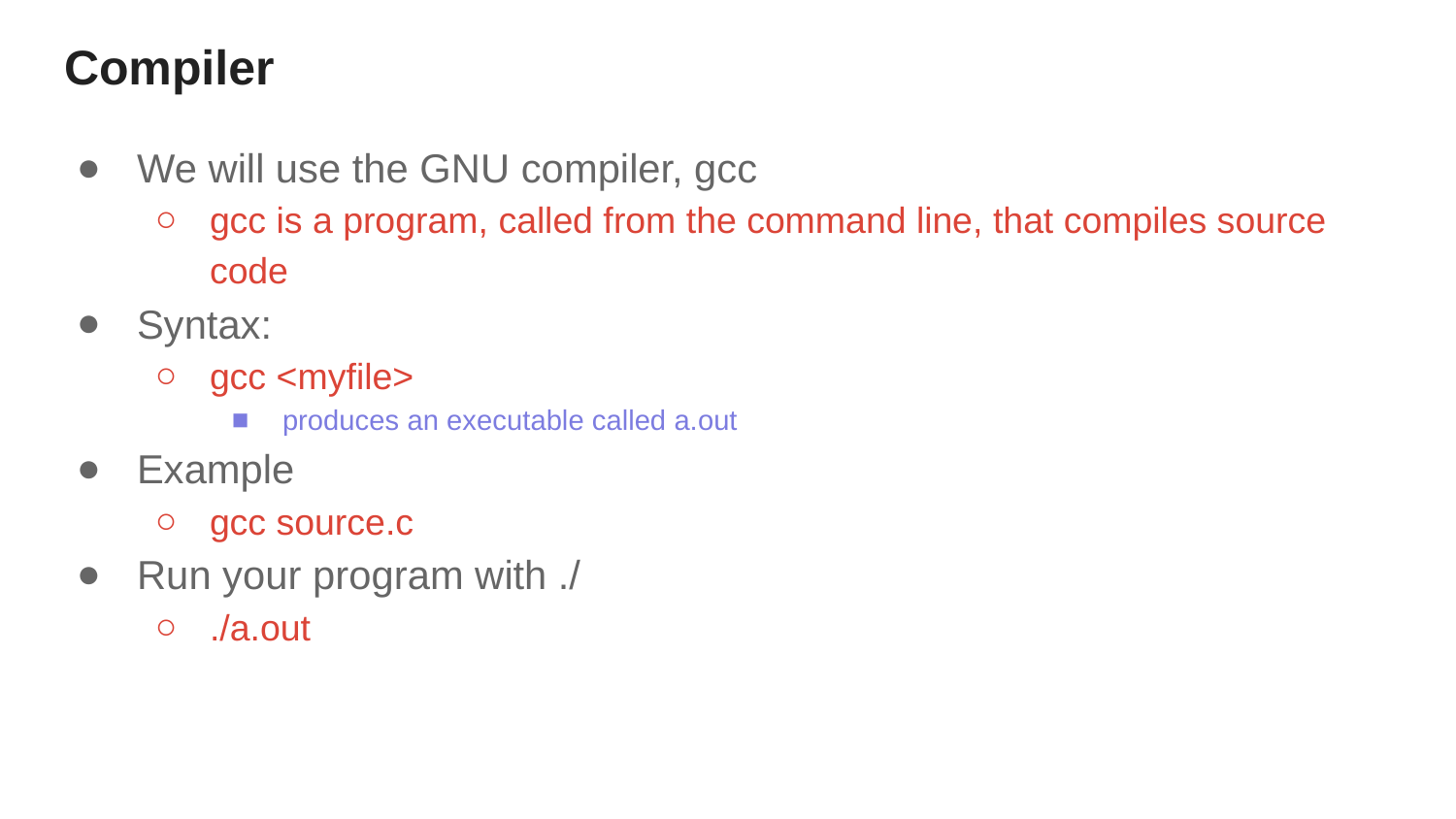

# Compiler
We will use the GNU compiler, gcc
gcc is a program, called from the command line, that compiles source code
Syntax:
gcc <myfile>
produces an executable called a.out
Example
gcc source.c
Run your program with ./
./a.out